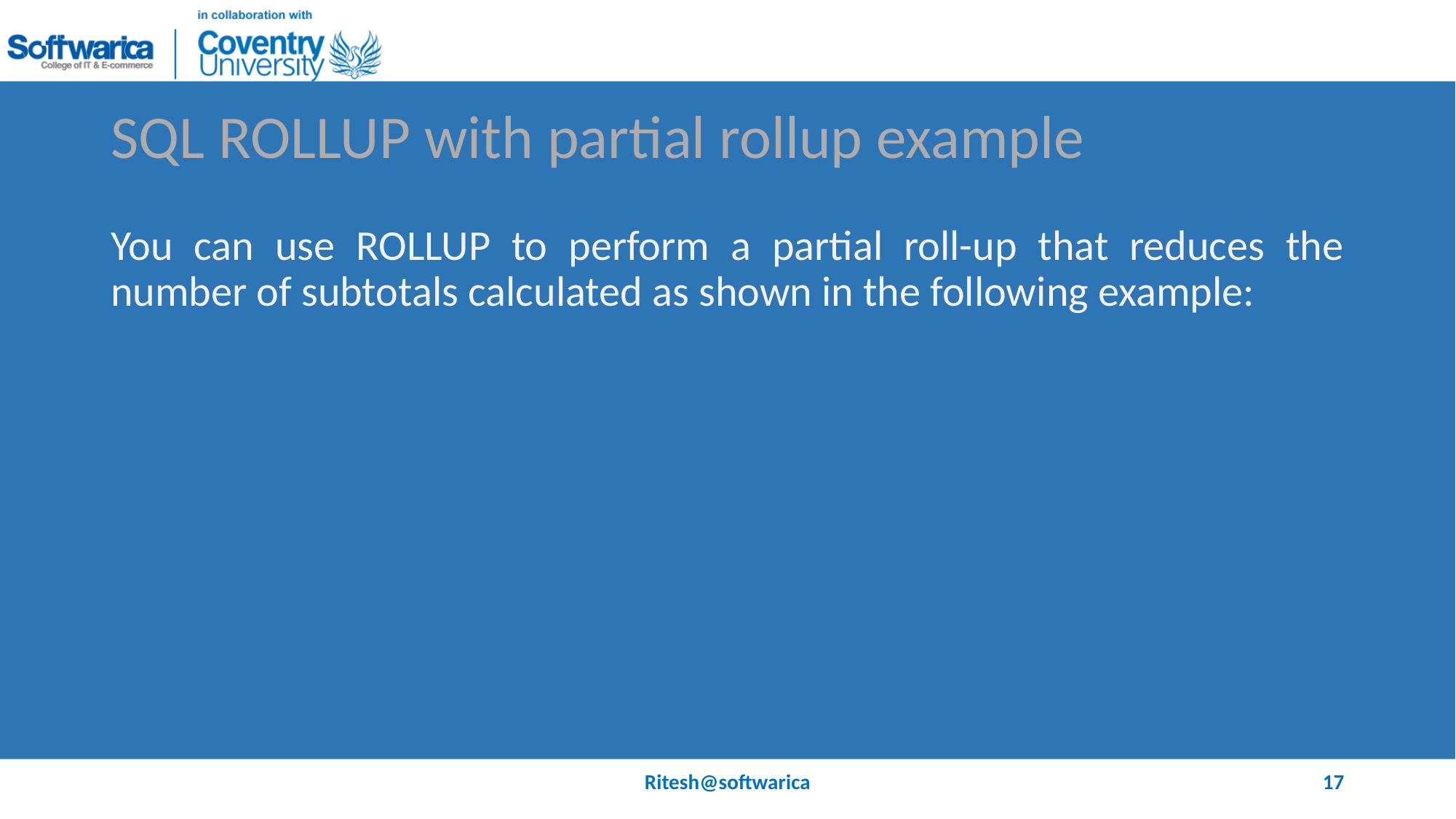

# SQL ROLLUP with partial rollup example
You can use ROLLUP to perform a partial roll-up that reduces the number of subtotals calculated as shown in the following example:
Ritesh@softwarica
17